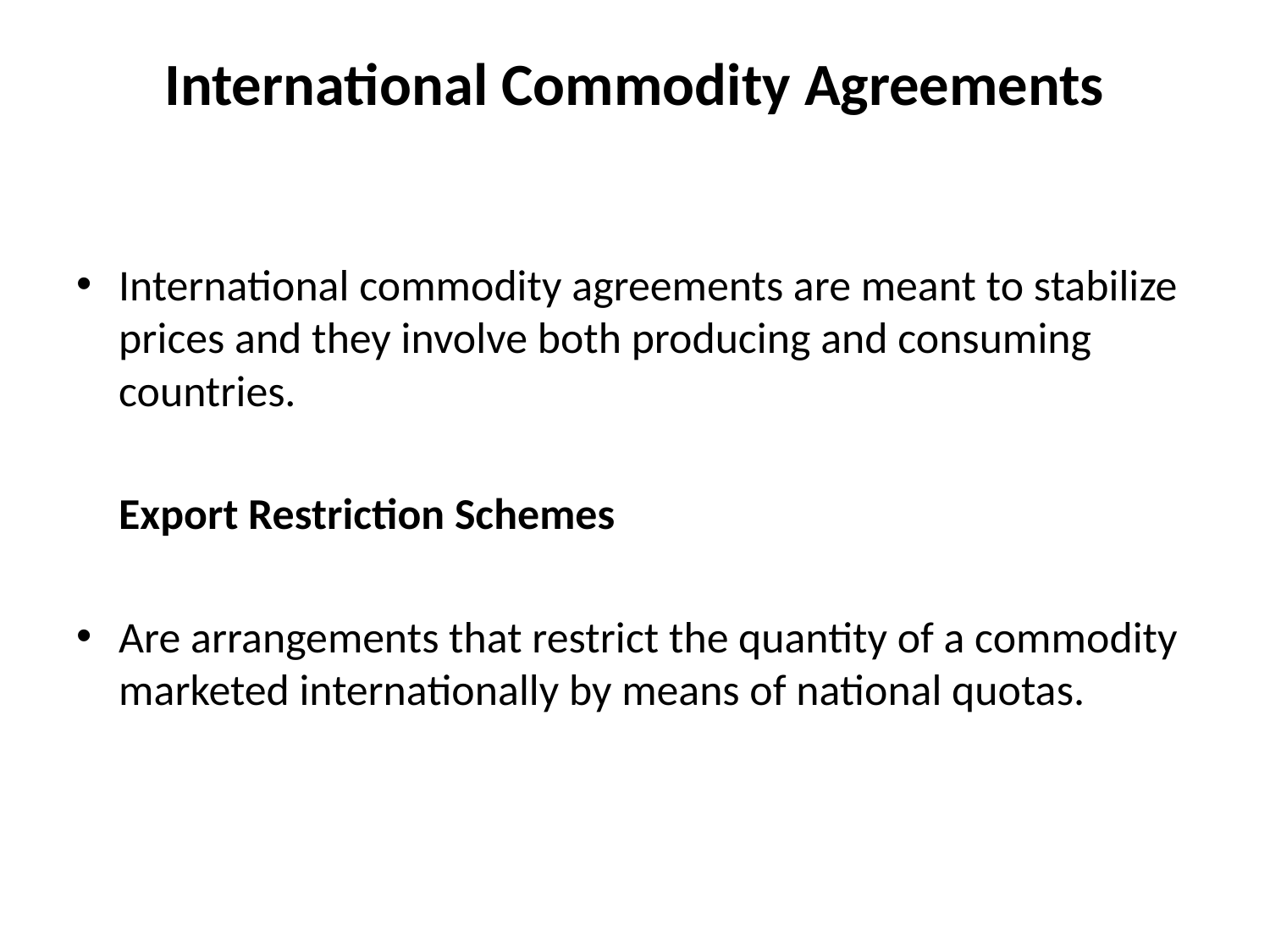

# International Commodity Agreements

International commodity agreements are meant to stabilize prices and they involve both producing and consuming countries.

  	Export Restriction Schemes

Are arrangements that restrict the quantity of a commodity marketed internationally by means of national quotas.